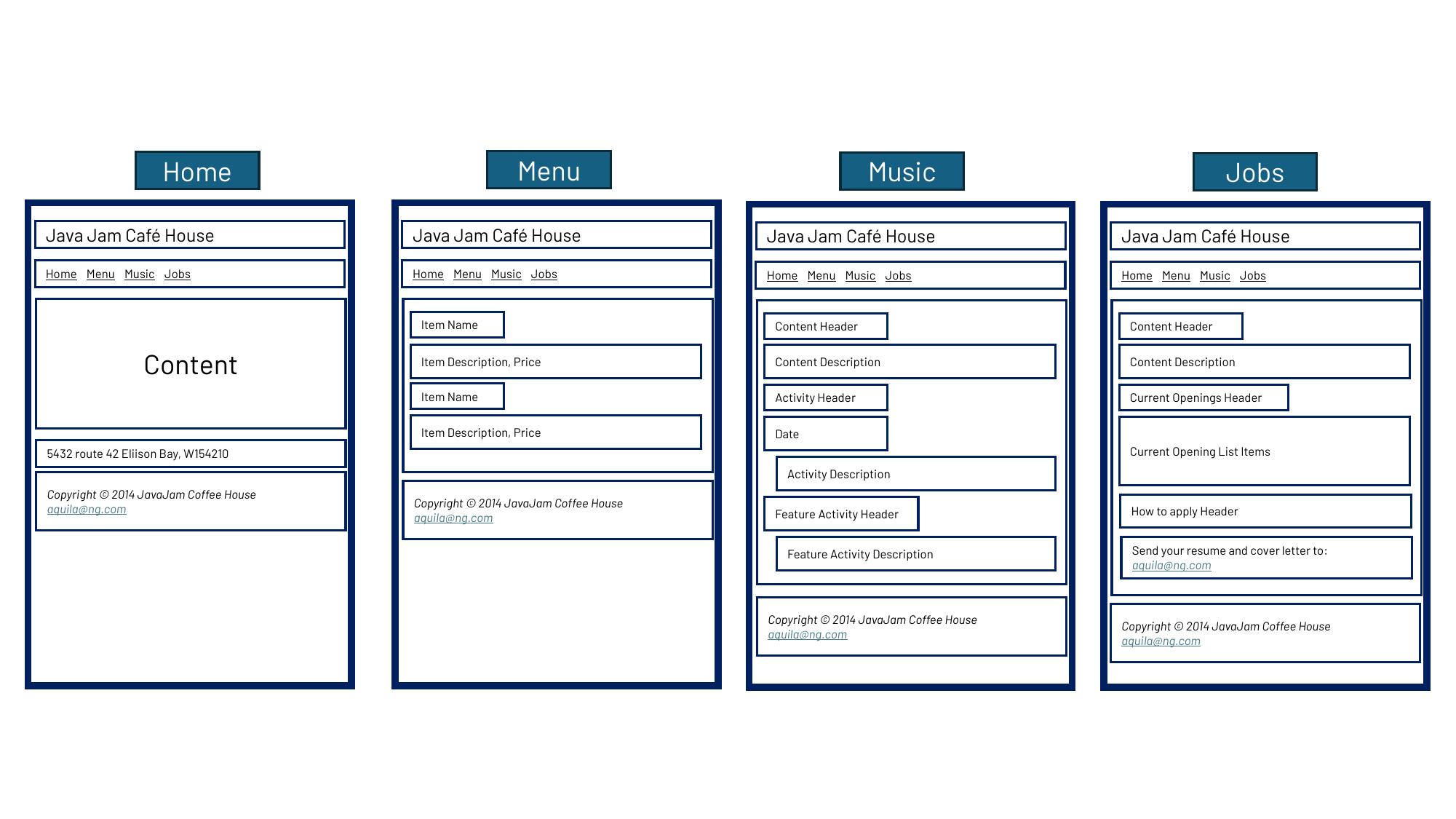

Menu
Home
Music
Jobs

Java Jam Café House
Java Jam Café House
Java Jam Café House
Java Jam Café House
Home    Menu    Music    Jobs
Home    Menu    Music    Jobs
Home    Menu    Music    Jobs
Home    Menu    Music    Jobs

Content

Item Name
Content Header
Content Header
Item Description, Price
Content Description
Content Description
Item Name
Activity Header
Current Openings Header
Item Description, Price
Date
Current Opening List Items
5432 route 42 Eliison Bay, W154210

Activity Description
Copyright © 2014 JavaJam Coffee House
aquila@ng.com
Copyright © 2014 JavaJam Coffee House
aquila@ng.com
How to apply Header
Feature Activity Header
Send your resume and cover letter to:
aquila@ng.com
Feature Activity Description
Copyright © 2014 JavaJam Coffee House
aquila@ng.com
Copyright © 2014 JavaJam Coffee House
aquila@ng.com